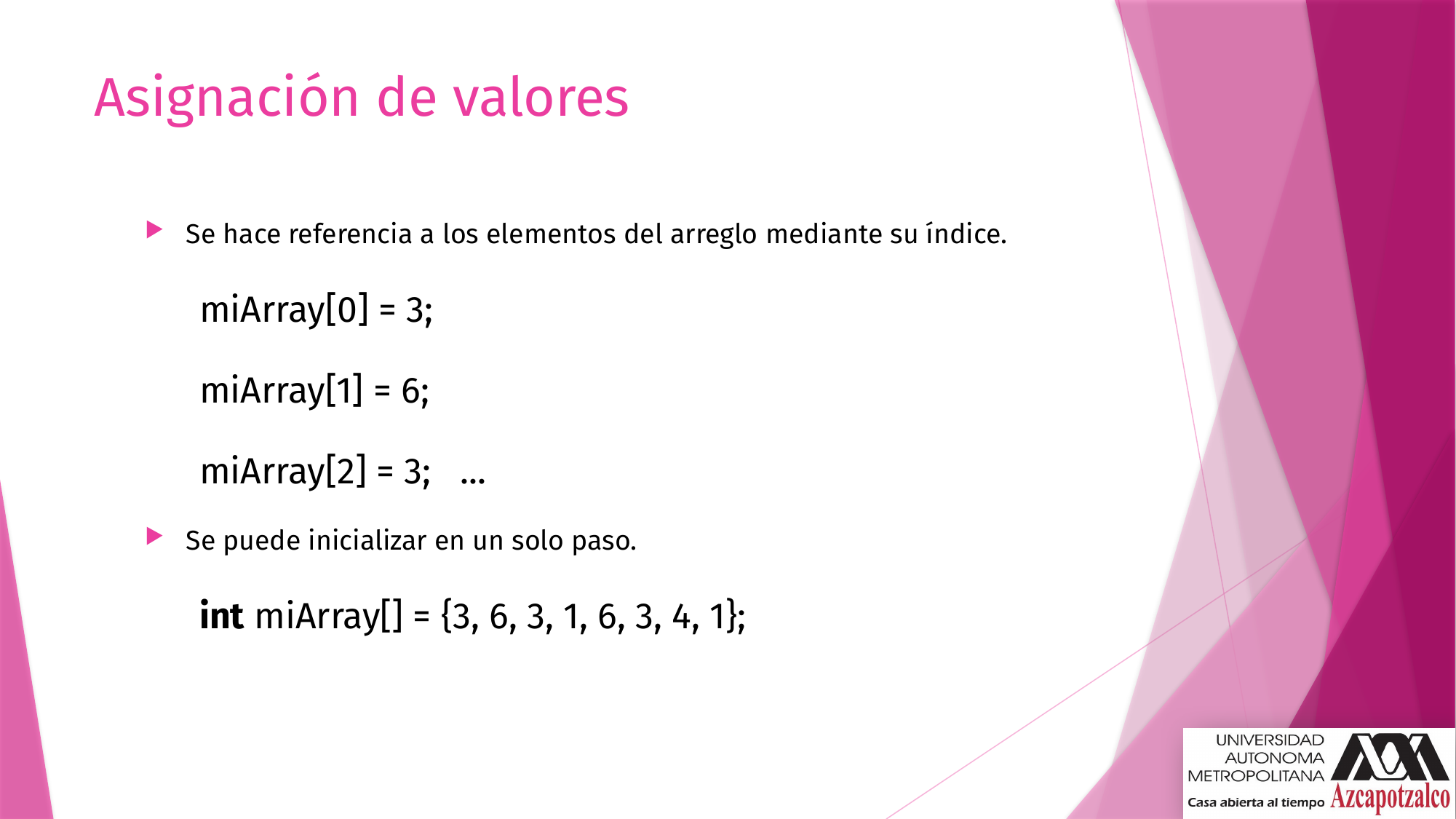

# Asignación de valores
Se hace referencia a los elementos del arreglo mediante su índice.
miArray[0] = 3;
miArray[1] = 6;
miArray[2] = 3;   ...
Se puede inicializar en un solo paso.
int miArray[] = {3, 6, 3, 1, 6, 3, 4, 1};

43